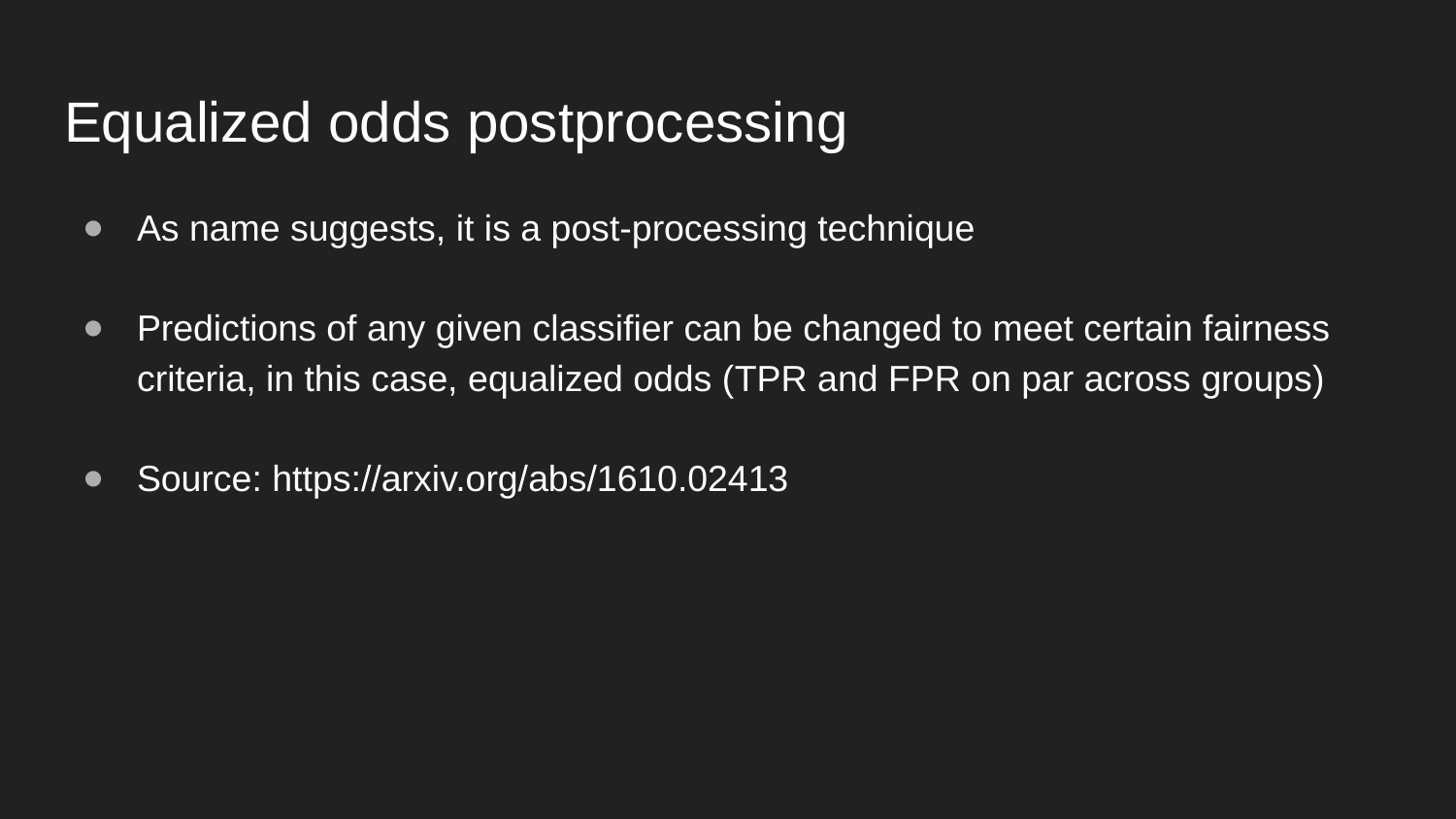

# Equalized odds postprocessing
As name suggests, it is a post-processing technique

Predictions of any given classifier can be changed to meet certain fairness criteria, in this case, equalized odds (TPR and FPR on par across groups)

Source: https://arxiv.org/abs/1610.02413